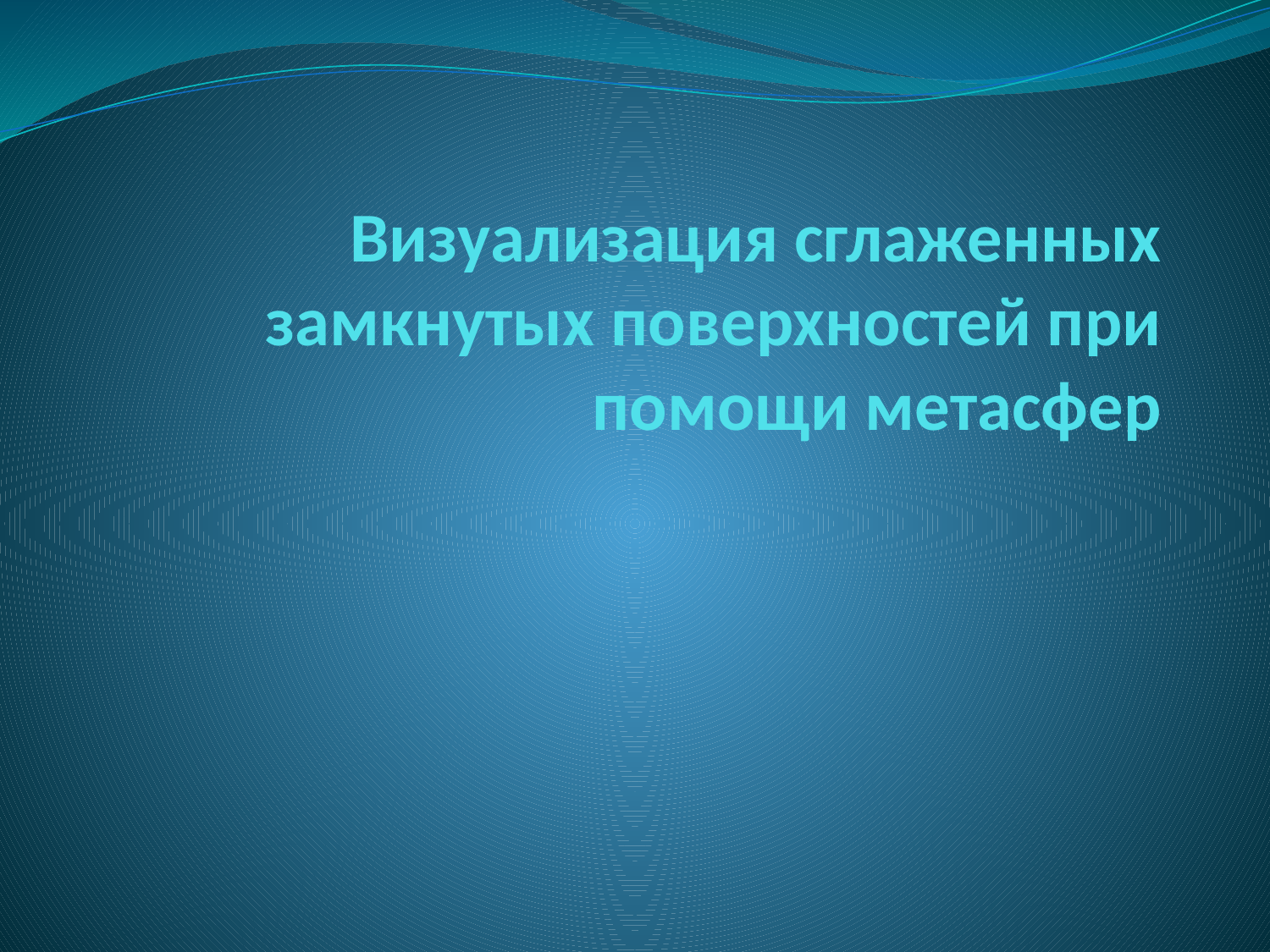

# Визуализация сглаженных замкнутых поверхностей при помощи метасфер